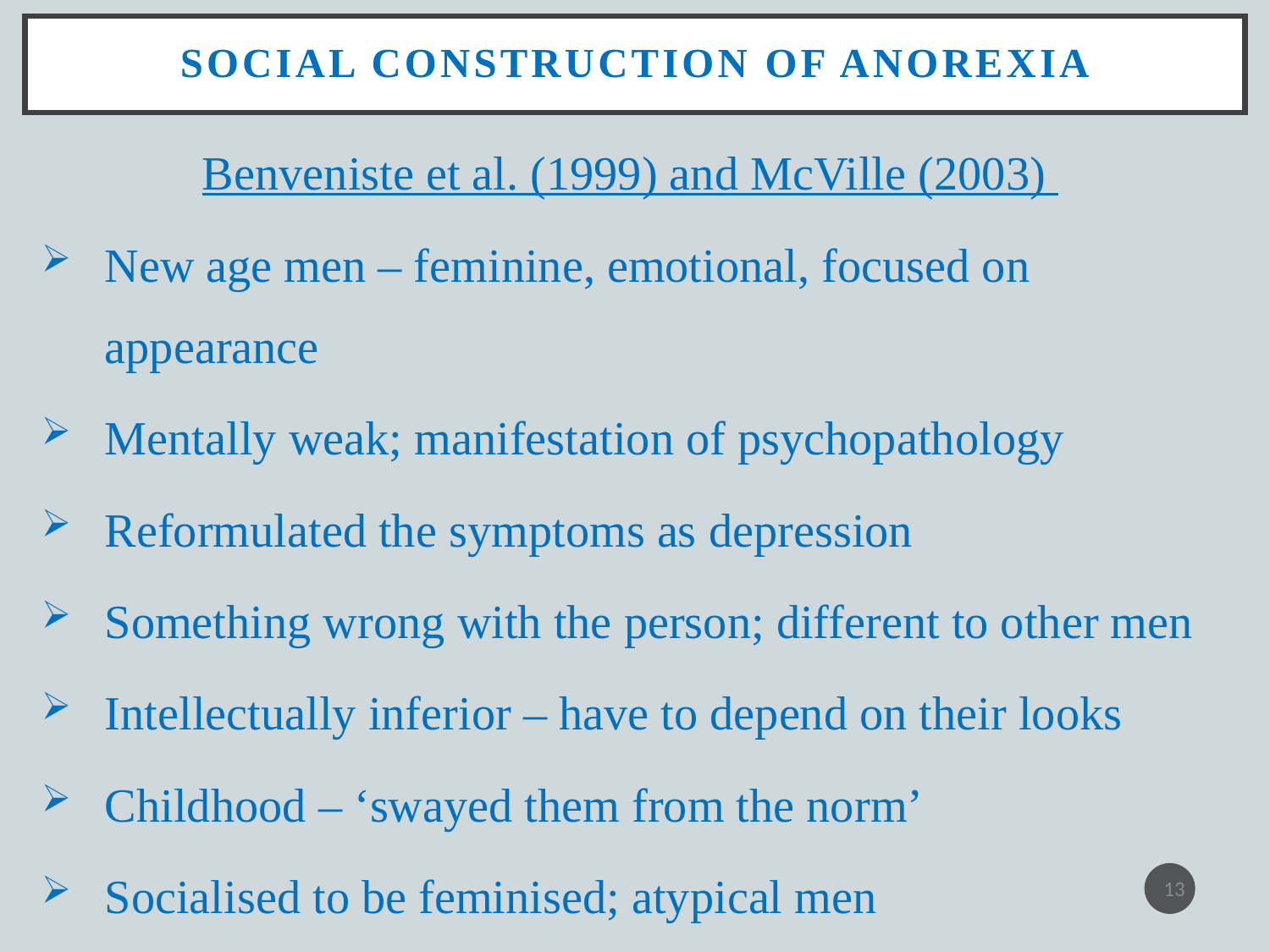

# Social Construction of Anorexia
Benveniste et al. (1999) and McVille (2003)
New age men – feminine, emotional, focused on appearance
Mentally weak; manifestation of psychopathology
Reformulated the symptoms as depression
Something wrong with the person; different to other men
Intellectually inferior – have to depend on their looks
Childhood – ‘swayed them from the norm’
Socialised to be feminised; atypical men

13